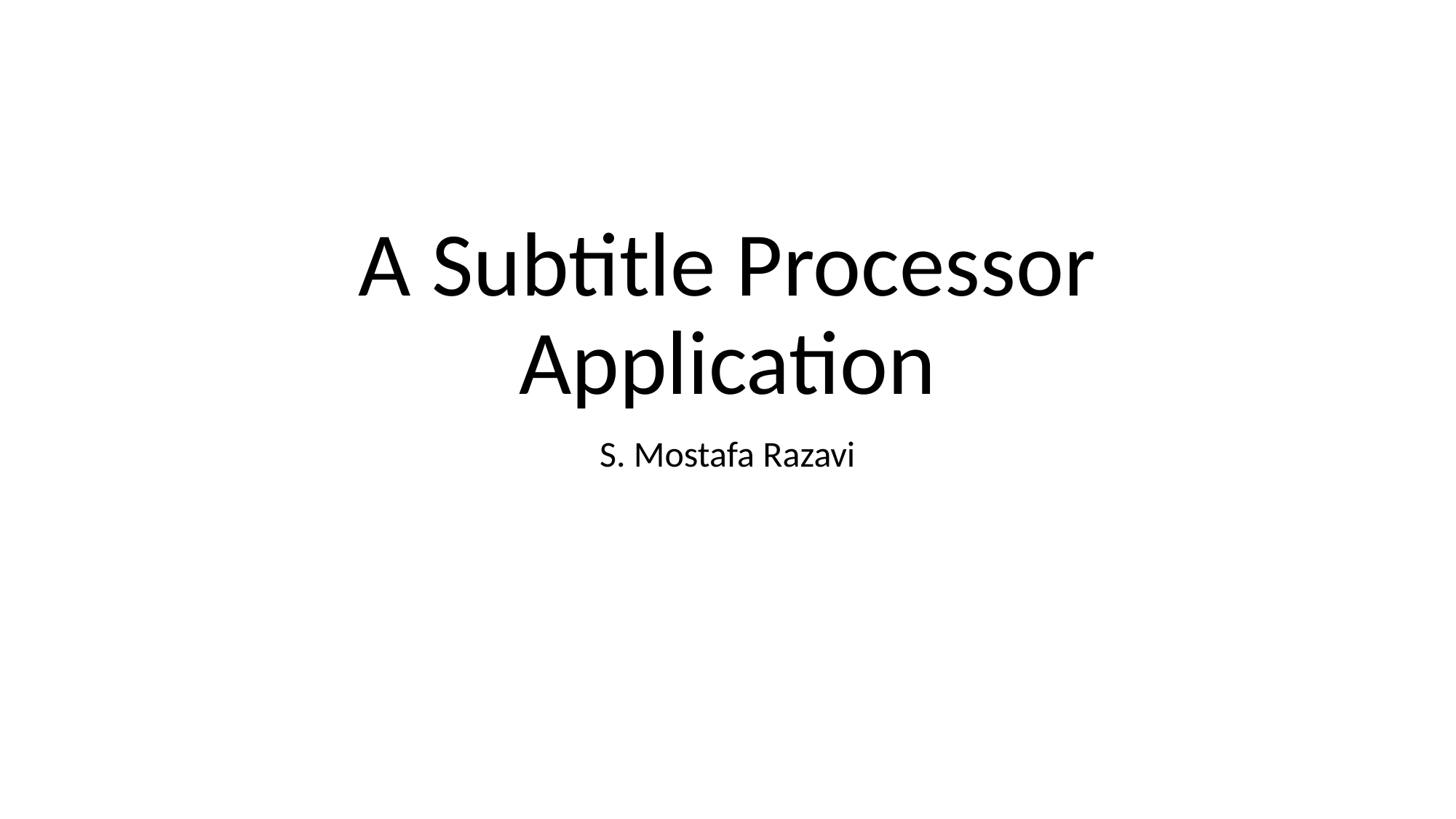

# A Subtitle Processor Application
S. Mostafa Razavi